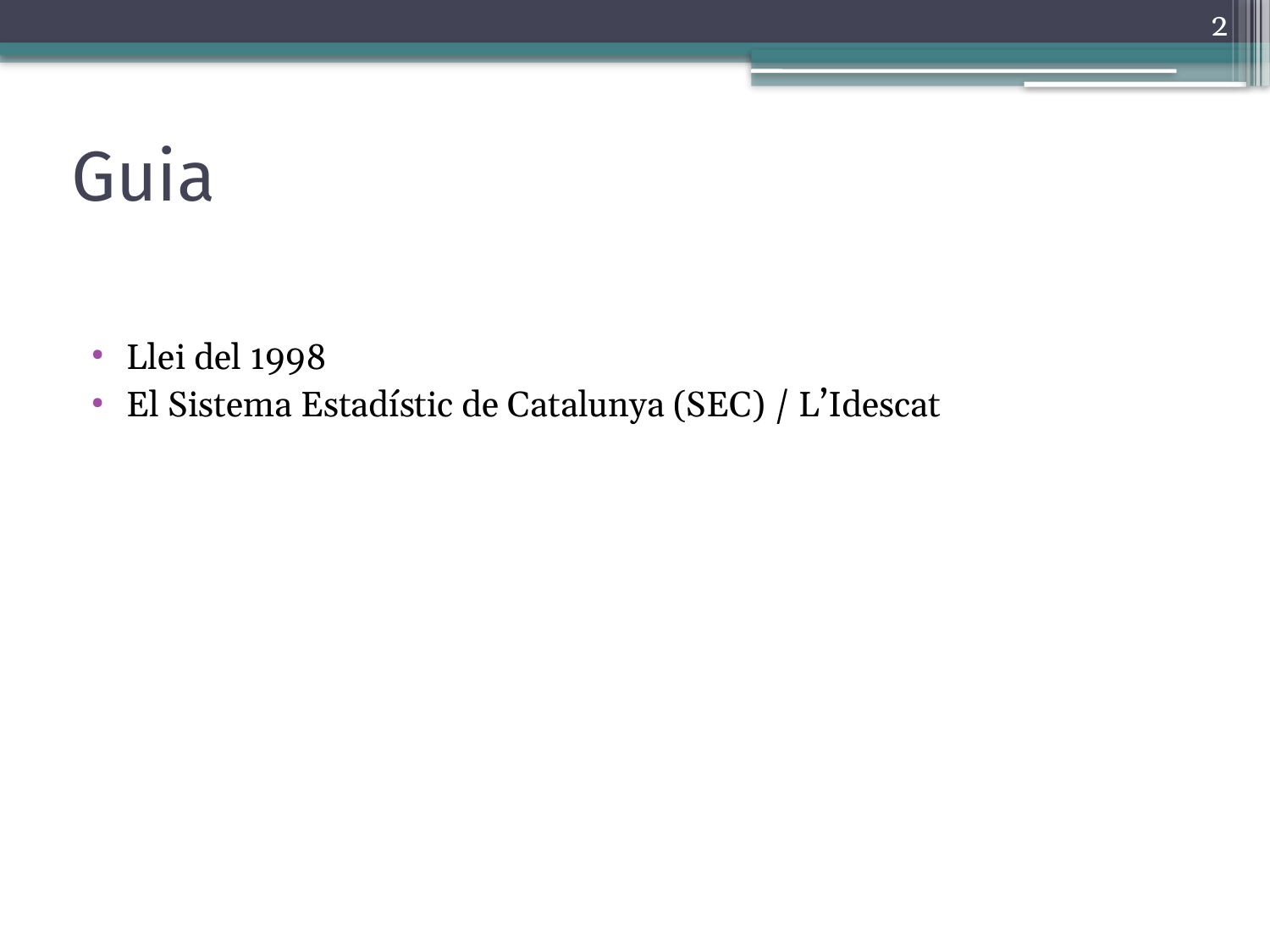

2
# Guia

Llei del 1998
El Sistema Estadístic de Catalunya (SEC) / L’Idescat